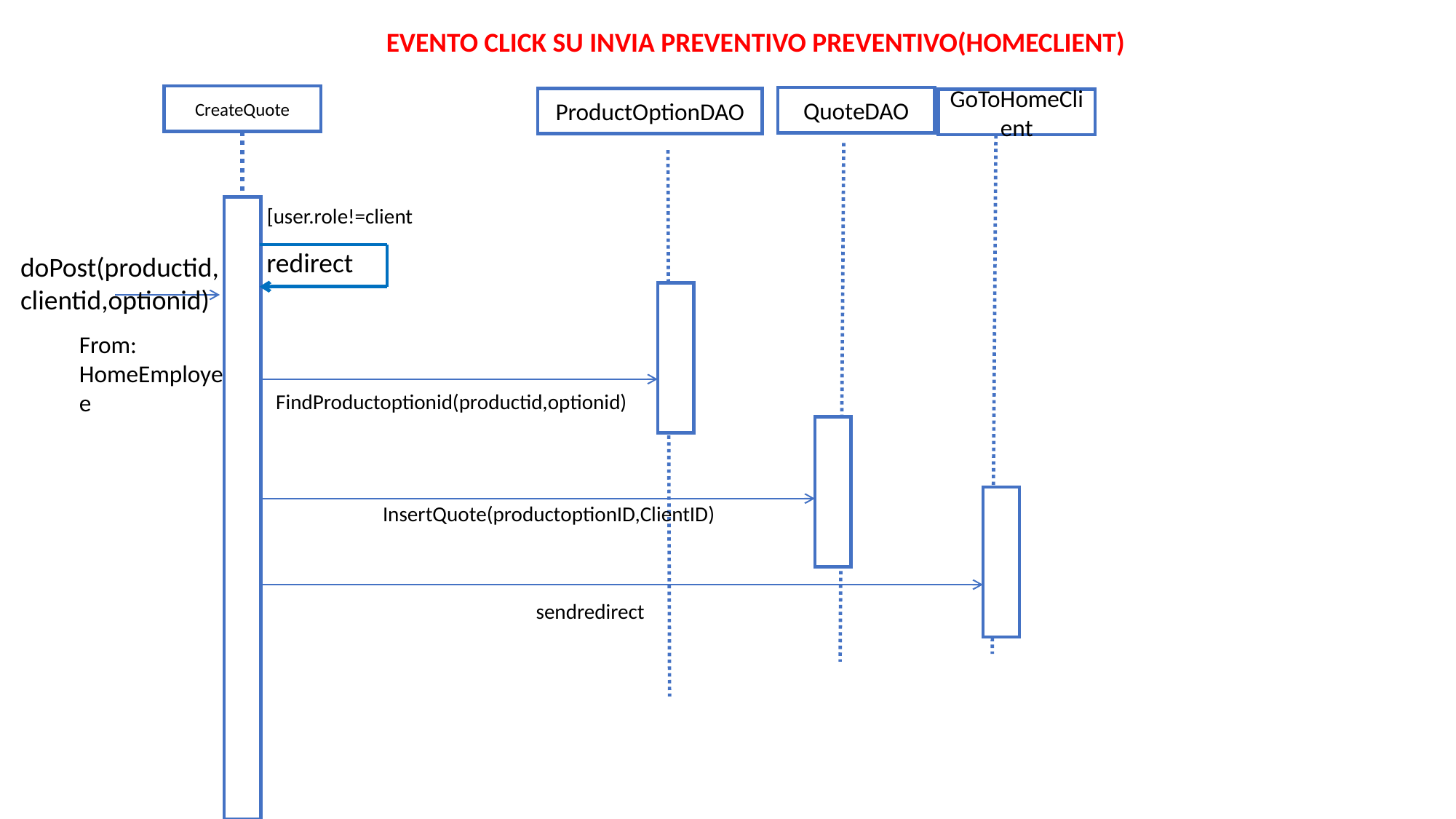

EVENTO CLICK SU INVIA PREVENTIVO PREVENTIVO(HOMECLIENT)
CreateQuote
QuoteDAO
ProductOptionDAO
GoToHomeClient

[user.role!=client
redirect
doPost(productid,clientid,optionid)

From:
HomeEmployee
FindProductoptionid(productid,optionid)

InsertQuote(productoptionID,ClientID)
sendredirect